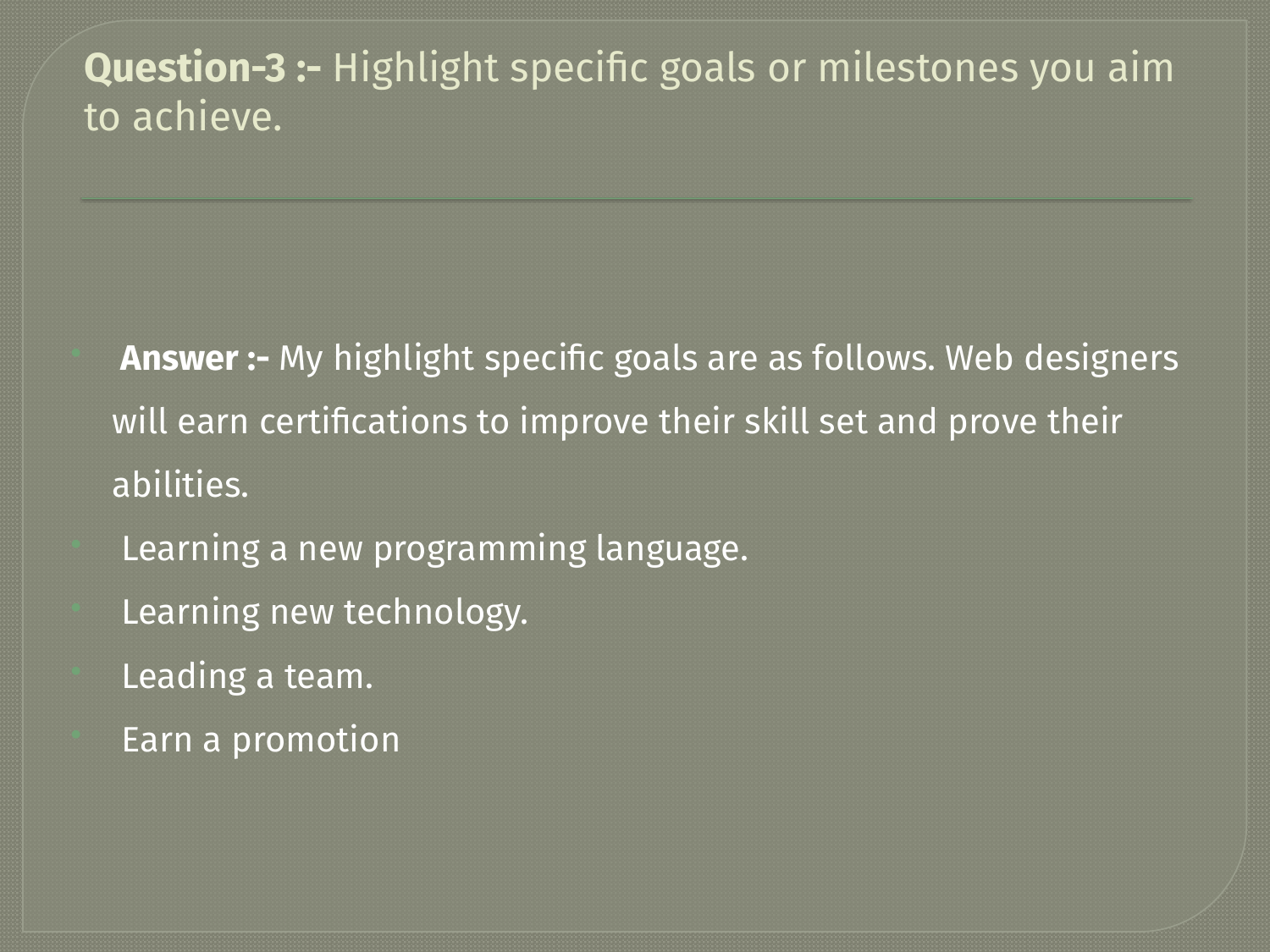

# Question-3 :- Highlight specific goals or milestones you aim to achieve.
 Answer :- My highlight specific goals are as follows. Web designers will earn certifications to improve their skill set and prove their abilities.
 Learning a new programming language.
 Learning new technology.
 Leading a team.
 Earn a promotion